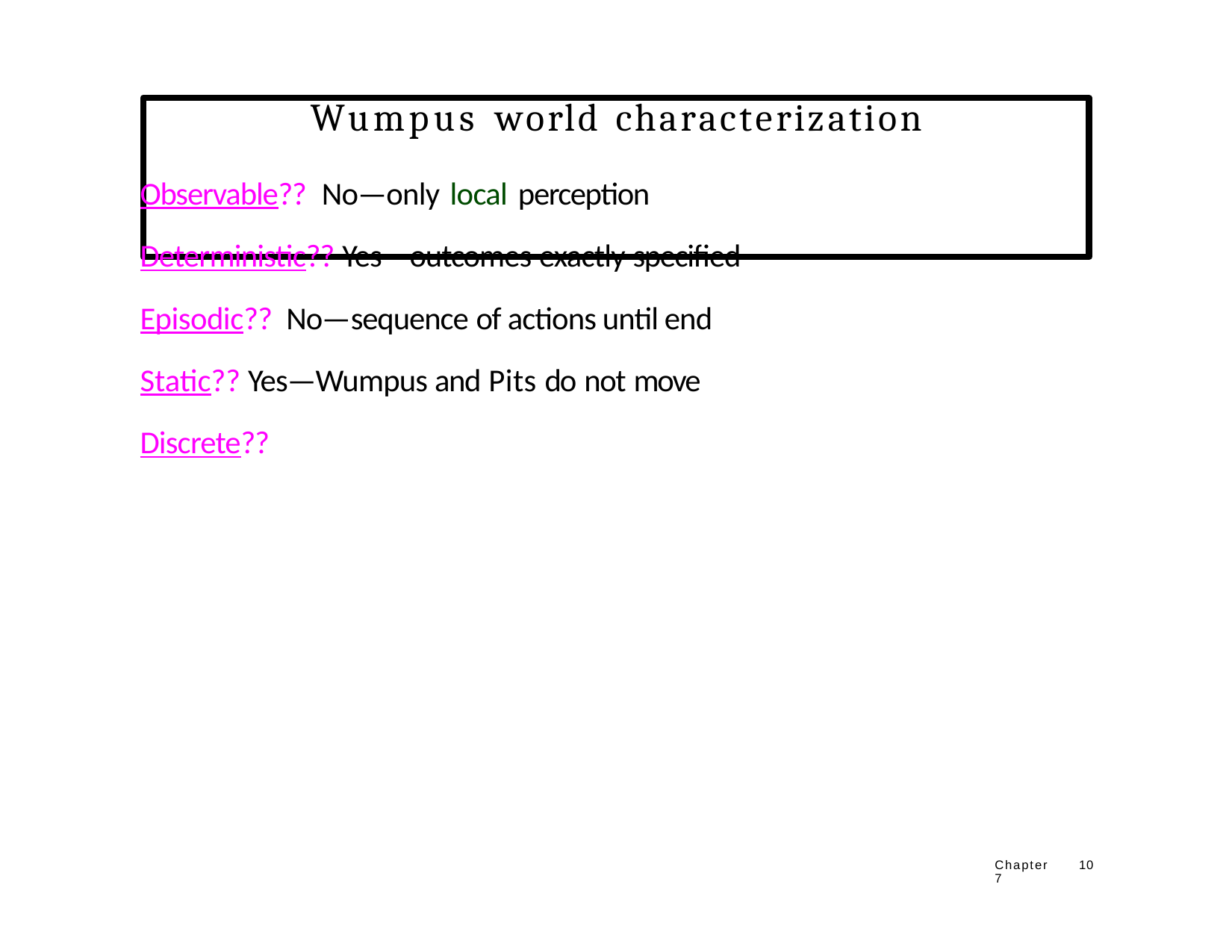

# Wumpus world characterization
Observable??  No—only local perception
Deterministic?? Yes—outcomes exactly specified  Episodic?? No—sequence of actions until end Static?? Yes—Wumpus and Pits do not move  Discrete??
Chapter 7
10